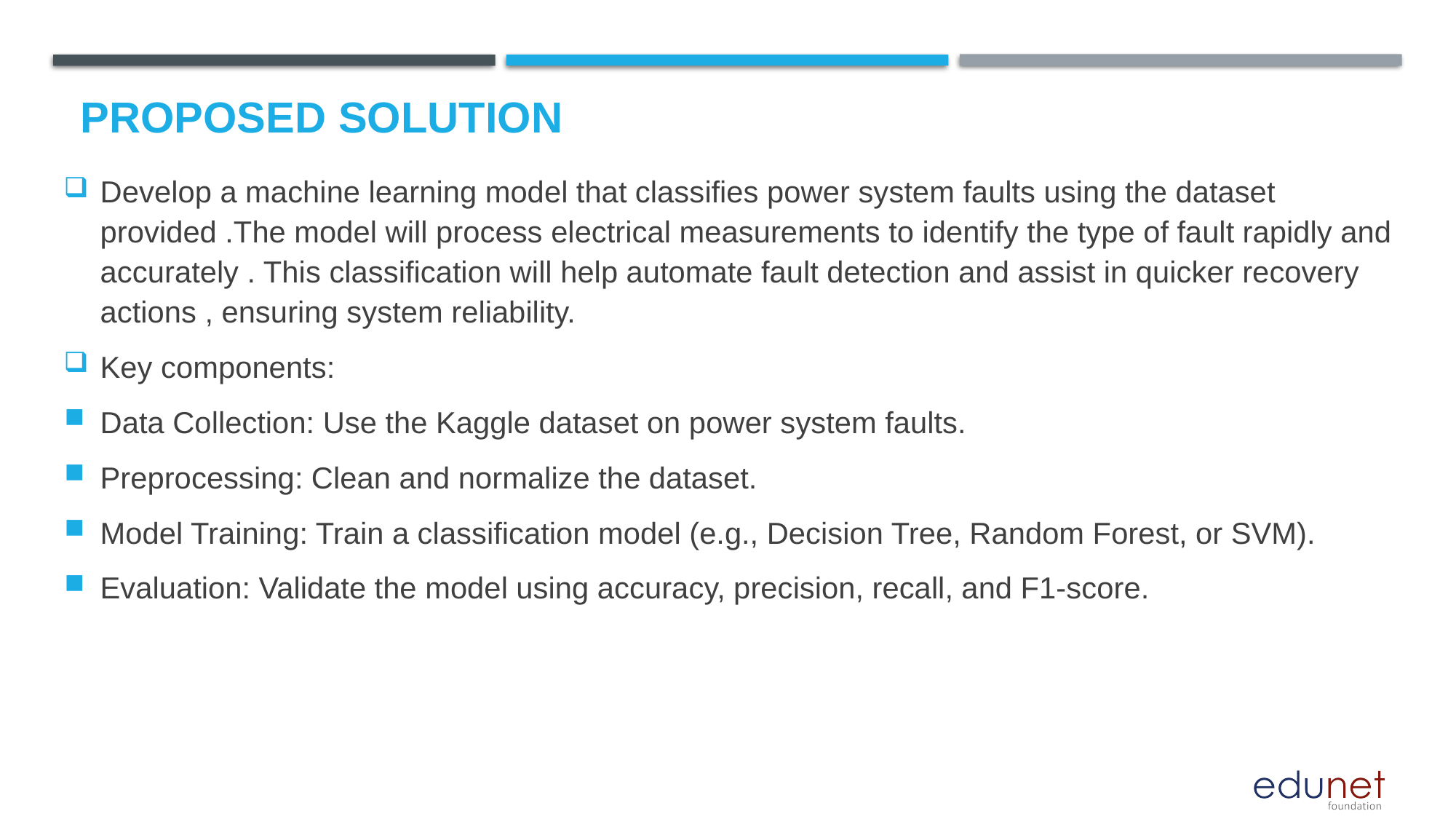

# Proposed Solution
Develop a machine learning model that classifies power system faults using the dataset provided .The model will process electrical measurements to identify the type of fault rapidly and accurately . This classification will help automate fault detection and assist in quicker recovery actions , ensuring system reliability.
Key components:
Data Collection: Use the Kaggle dataset on power system faults.
Preprocessing: Clean and normalize the dataset.
Model Training: Train a classification model (e.g., Decision Tree, Random Forest, or SVM).
Evaluation: Validate the model using accuracy, precision, recall, and F1-score.